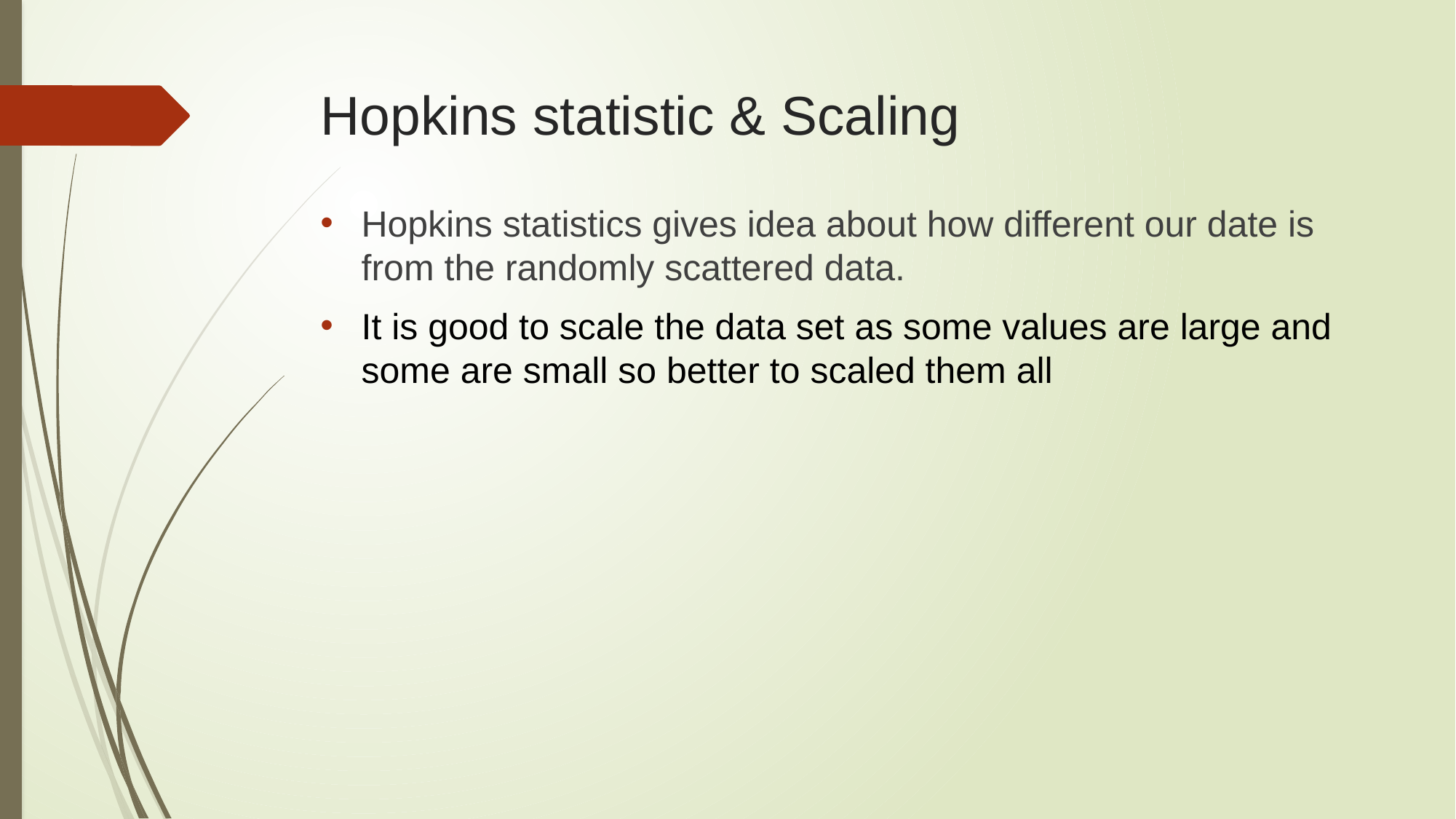

# Hopkins statistic & Scaling
Hopkins statistics gives idea about how different our date is from the randomly scattered data.
It is good to scale the data set as some values are large and some are small so better to scaled them all